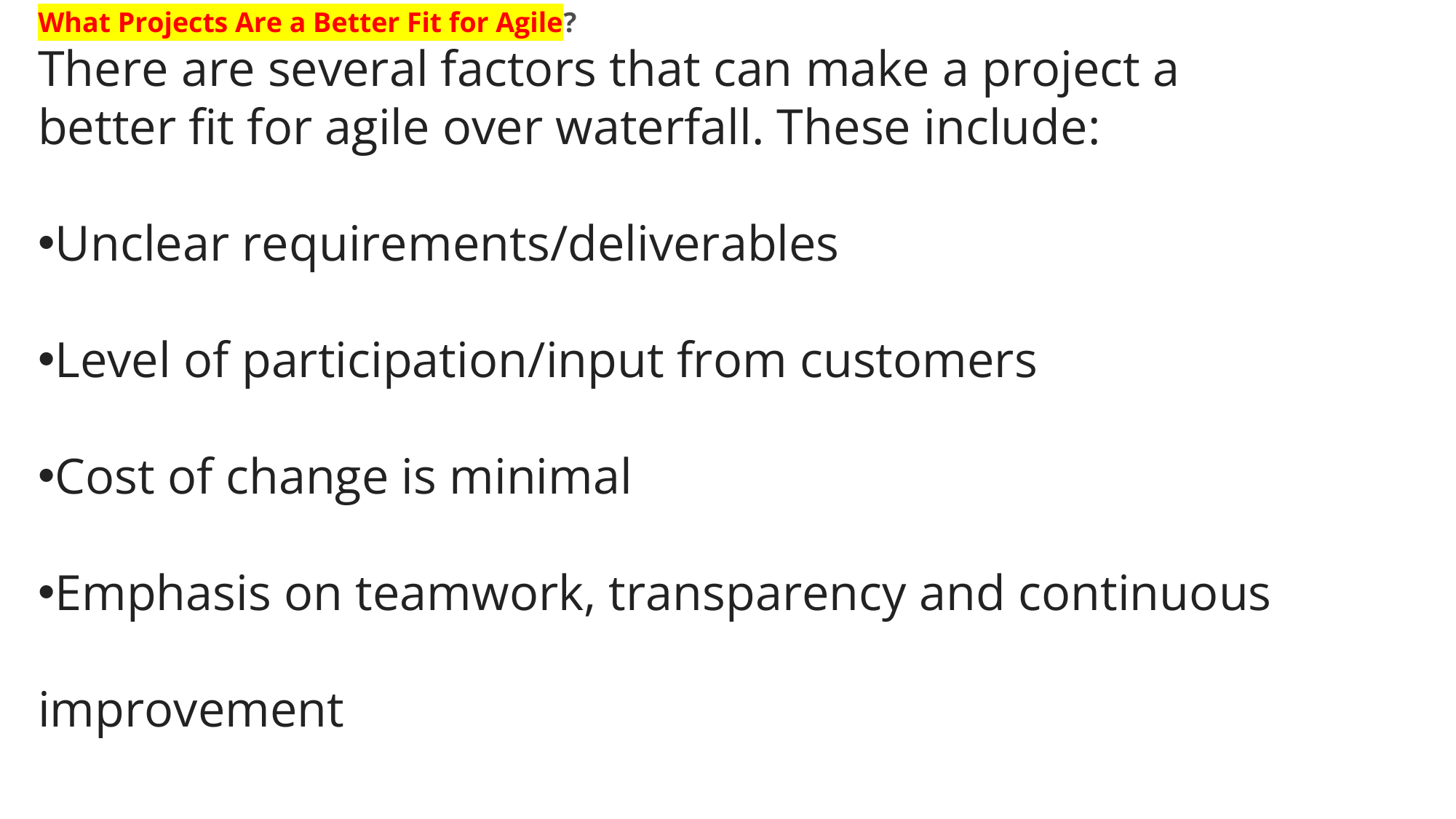

What Projects Are a Better Fit for Agile?
There are several factors that can make a project a better fit for agile over waterfall. These include:
Unclear requirements/deliverables
Level of participation/input from customers
Cost of change is minimal
Emphasis on teamwork, transparency and continuous improvement
                                                                            B Div 26th June